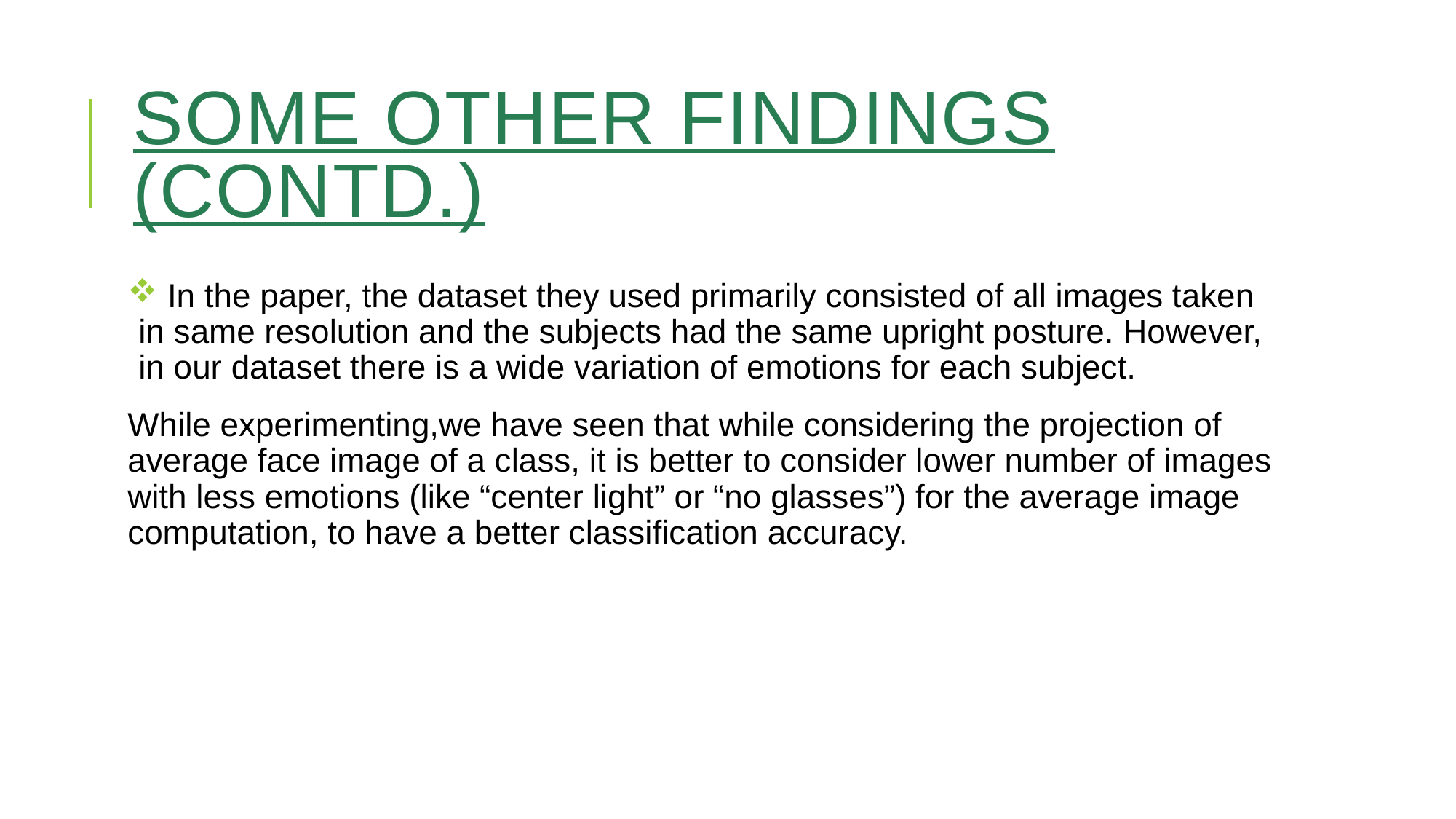

# Some other findings (contd.)
 In the paper, the dataset they used primarily consisted of all images taken in same resolution and the subjects had the same upright posture. However, in our dataset there is a wide variation of emotions for each subject.
While experimenting,we have seen that while considering the projection of average face image of a class, it is better to consider lower number of images with less emotions (like “center light” or “no glasses”) for the average image computation, to have a better classification accuracy.